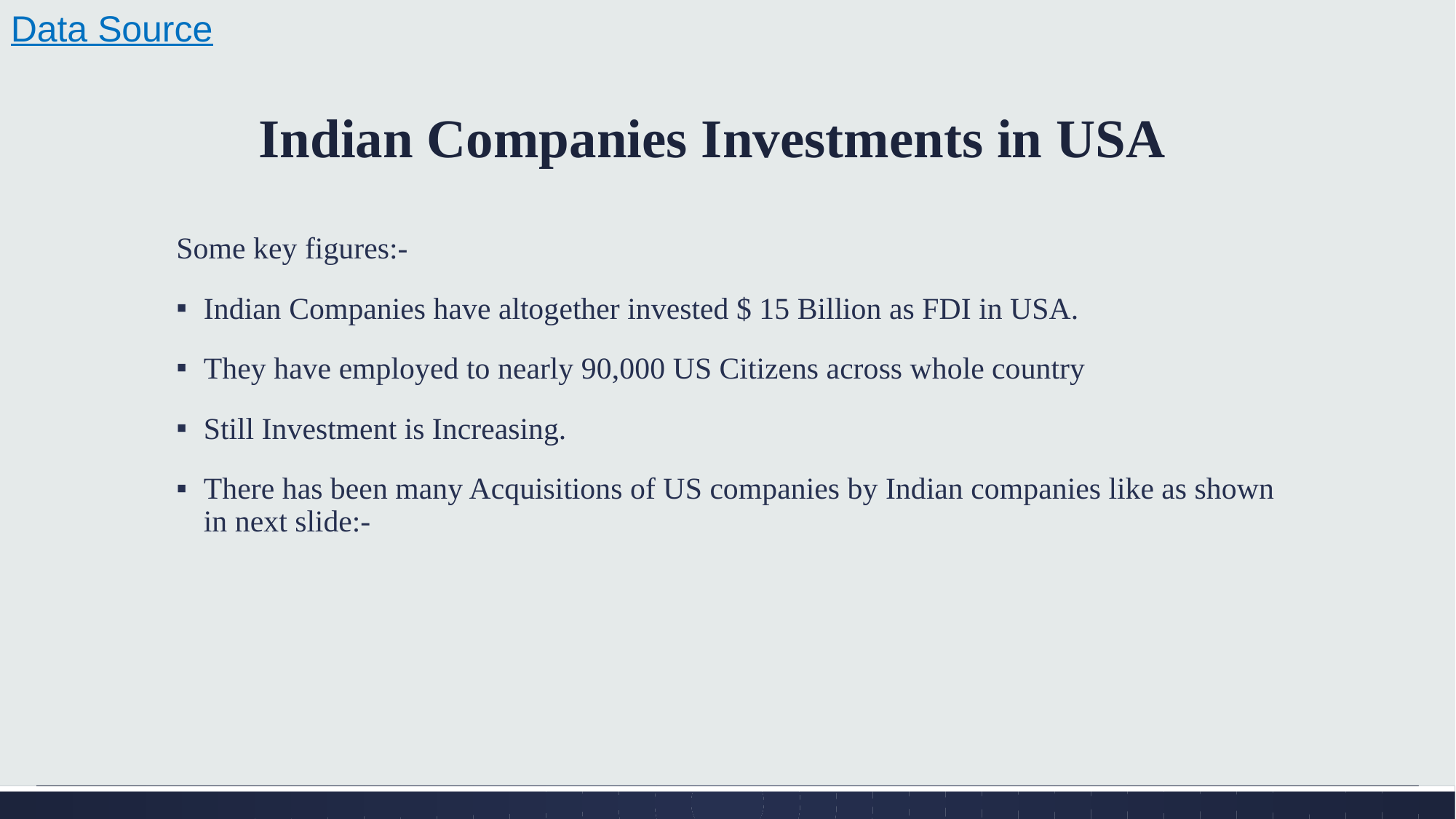

Data Source
# Indian Companies Investments in USA
Some key figures:-
Indian Companies have altogether invested $ 15 Billion as FDI in USA.
They have employed to nearly 90,000 US Citizens across whole country
Still Investment is Increasing.
There has been many Acquisitions of US companies by Indian companies like as shown in next slide:-